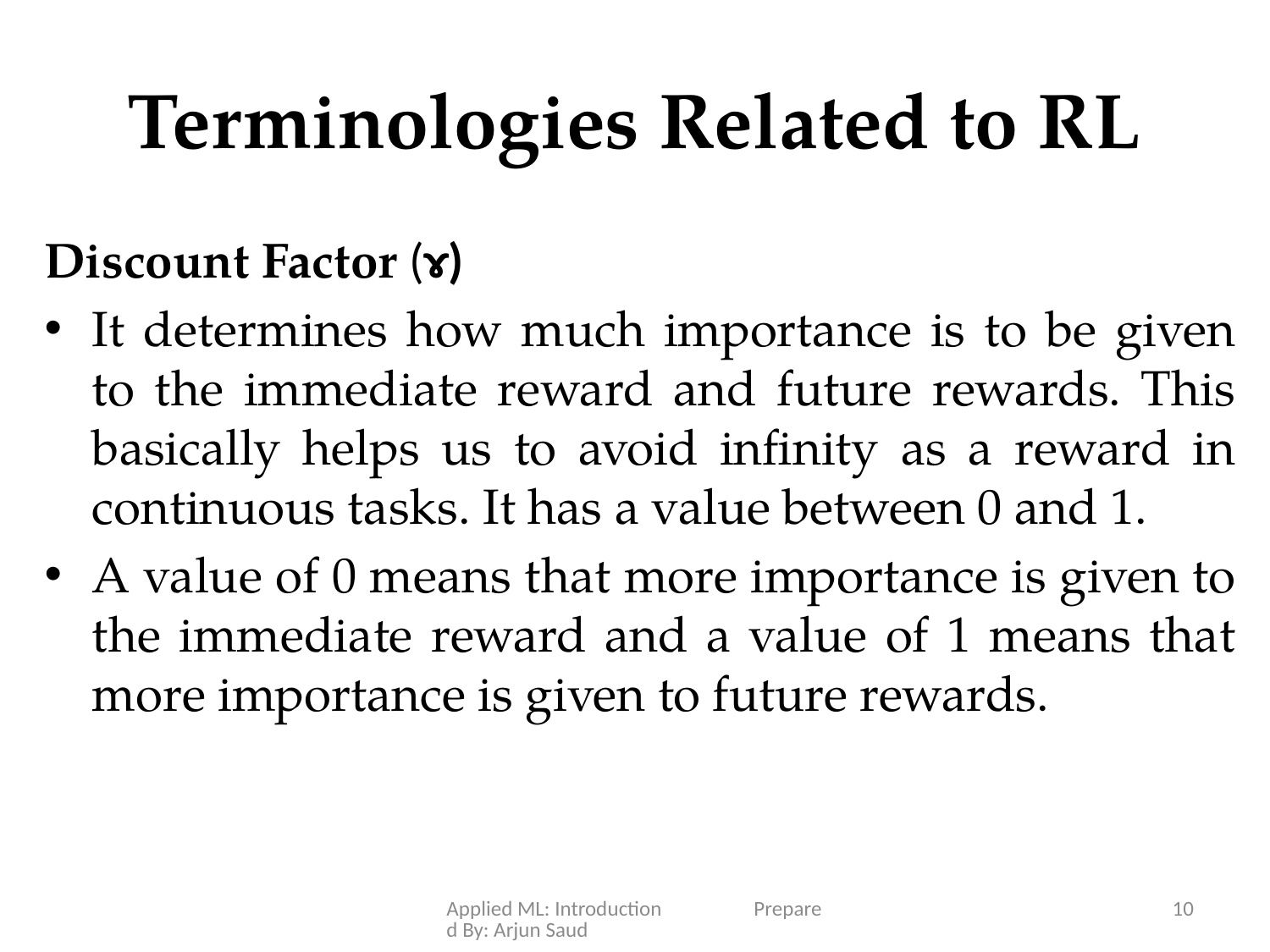

# Terminologies Related to RL
Discount Factor (ɤ)
It determines how much importance is to be given to the immediate reward and future rewards. This basically helps us to avoid infinity as a reward in continuous tasks. It has a value between 0 and 1.
A value of 0 means that more importance is given to the immediate reward and a value of 1 means that more importance is given to future rewards.

Applied ML: Introduction                   Prepared By: Arjun Saud
10